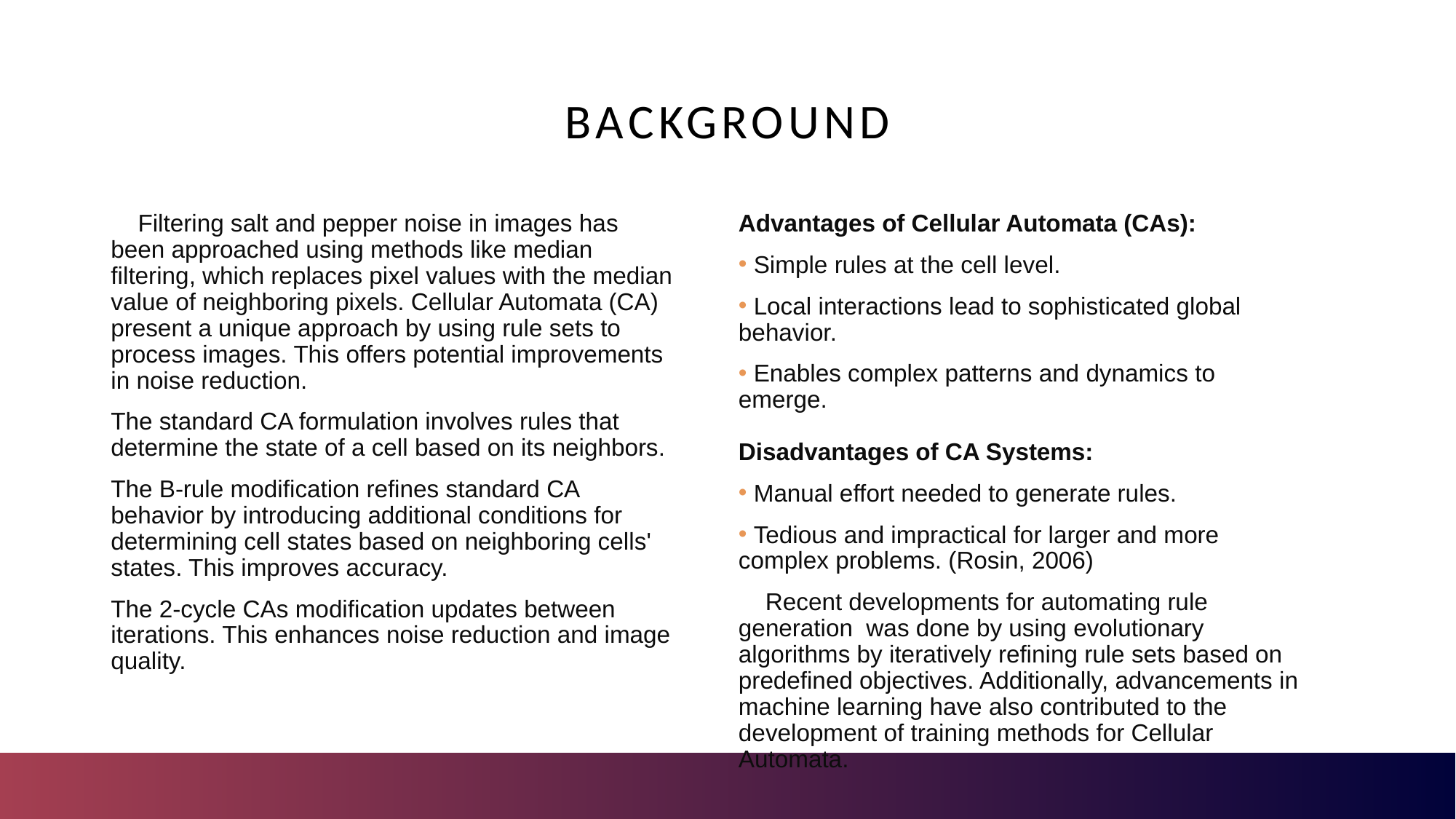

# BACKGROUND
Advantages of Cellular Automata (CAs):
 Simple rules at the cell level.
 Local interactions lead to sophisticated global behavior.
 Enables complex patterns and dynamics to emerge.
Disadvantages of CA Systems:
 Manual effort needed to generate rules.
 Tedious and impractical for larger and more complex problems. (Rosin, 2006)
    Recent developments for automating rule generation  was done by using evolutionary algorithms by iteratively refining rule sets based on predefined objectives. Additionally, advancements in machine learning have also contributed to the development of training methods for Cellular Automata.

    Filtering salt and pepper noise in images has been approached using methods like median filtering, which replaces pixel values with the median value of neighboring pixels. Cellular Automata (CA) present a unique approach by using rule sets to process images. This offers potential improvements in noise reduction.
The standard CA formulation involves rules that determine the state of a cell based on its neighbors.
The B-rule modification refines standard CA behavior by introducing additional conditions for determining cell states based on neighboring cells' states. This improves accuracy.
The 2-cycle CAs modification updates between iterations. This enhances noise reduction and image quality.